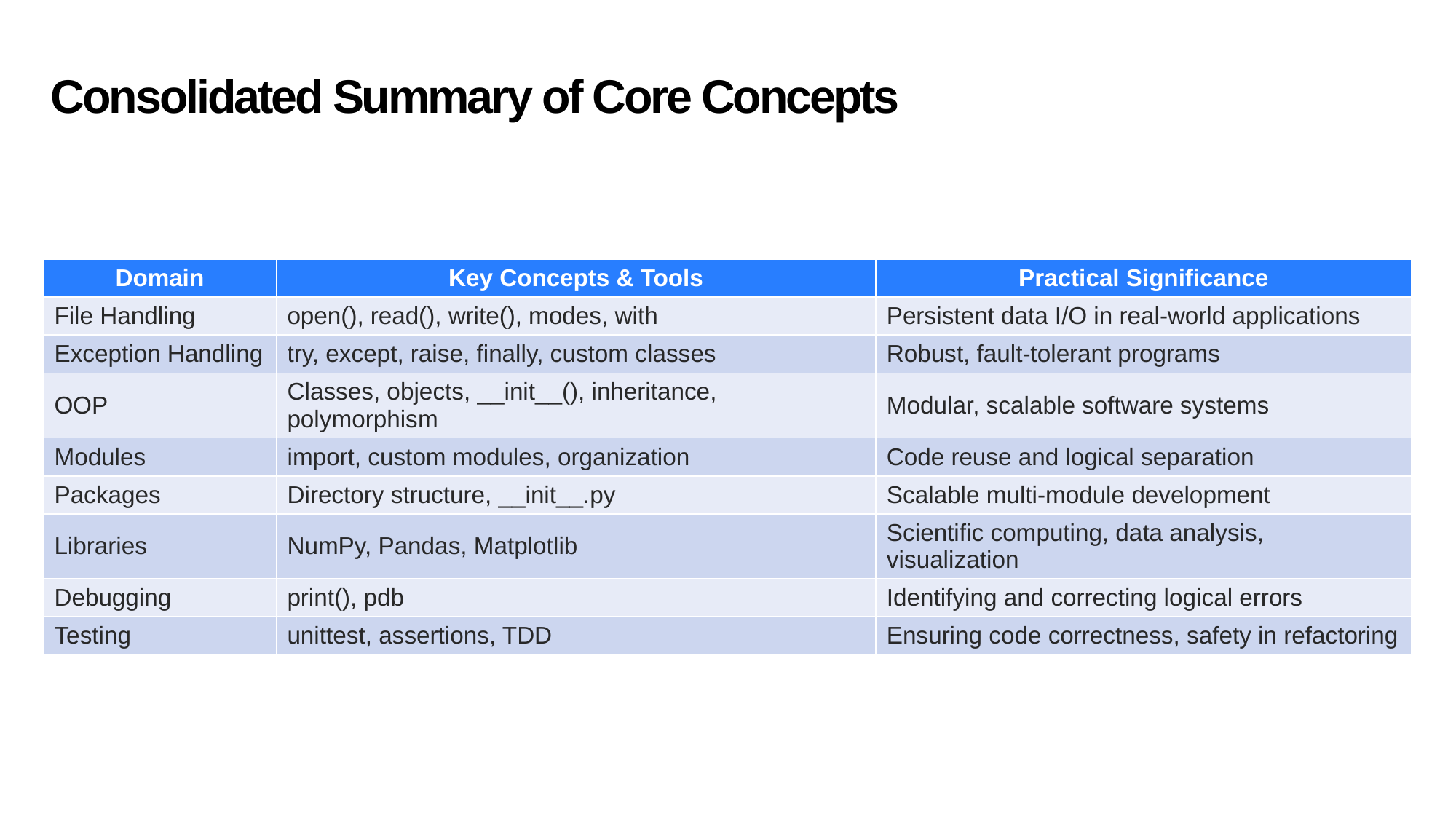

# Consolidated Summary of Core Concepts
| Domain | Key Concepts & Tools | Practical Significance |
| --- | --- | --- |
| File Handling | open(), read(), write(), modes, with | Persistent data I/O in real-world applications |
| Exception Handling | try, except, raise, finally, custom classes | Robust, fault-tolerant programs |
| OOP | Classes, objects, \_\_init\_\_(), inheritance, polymorphism | Modular, scalable software systems |
| Modules | import, custom modules, organization | Code reuse and logical separation |
| Packages | Directory structure, \_\_init\_\_.py | Scalable multi-module development |
| Libraries | NumPy, Pandas, Matplotlib | Scientific computing, data analysis, visualization |
| Debugging | print(), pdb | Identifying and correcting logical errors |
| Testing | unittest, assertions, TDD | Ensuring code correctness, safety in refactoring |